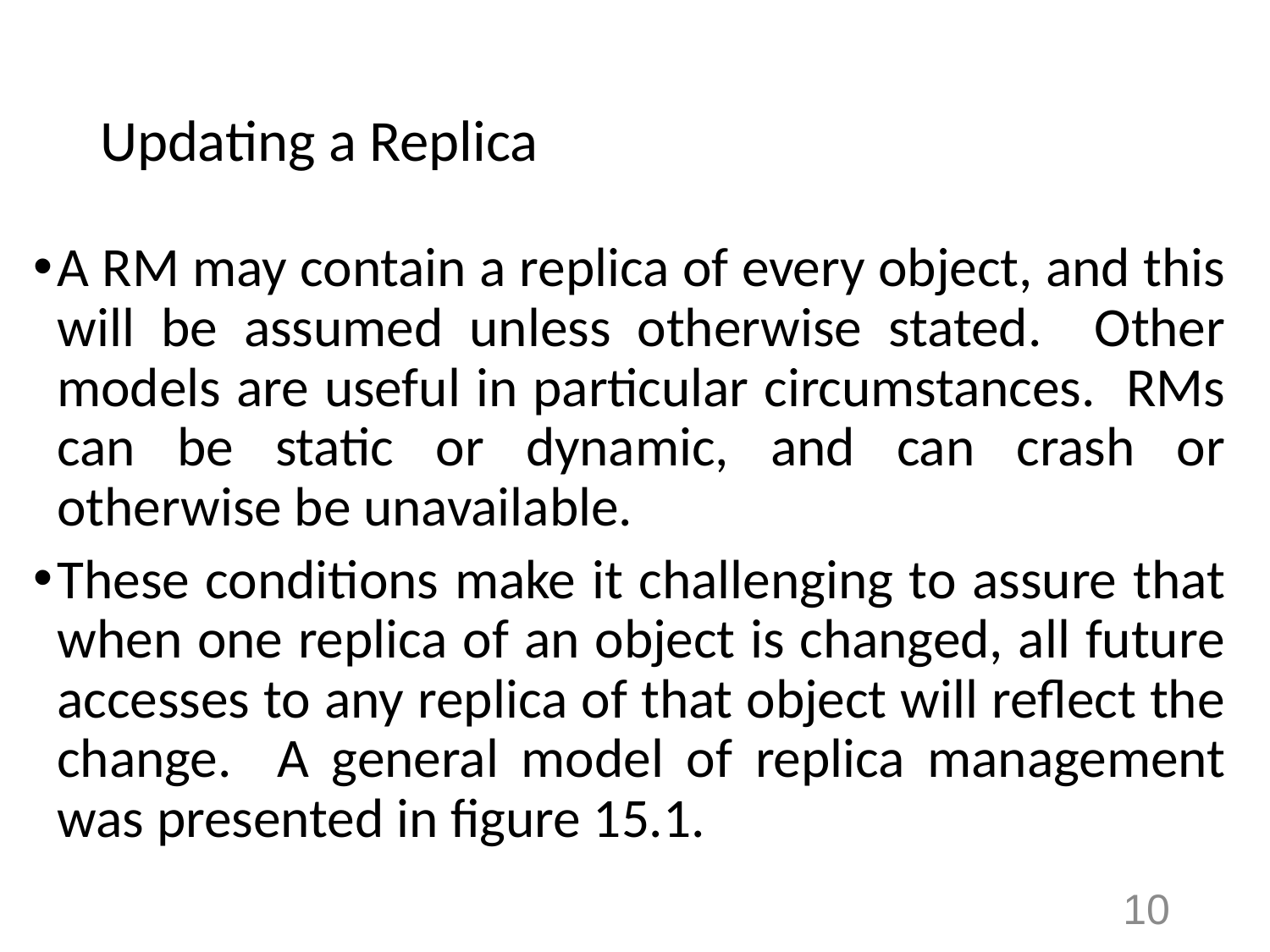

# Updating a Replica
A RM may contain a replica of every object, and this will be assumed unless otherwise stated.  Other models are useful in particular circumstances.  RMs can be static or dynamic, and can crash or otherwise be unavailable.
These conditions make it challenging to assure that when one replica of an object is changed, all future accesses to any replica of that object will reflect the change.  A general model of replica management was presented in figure 15.1.
10